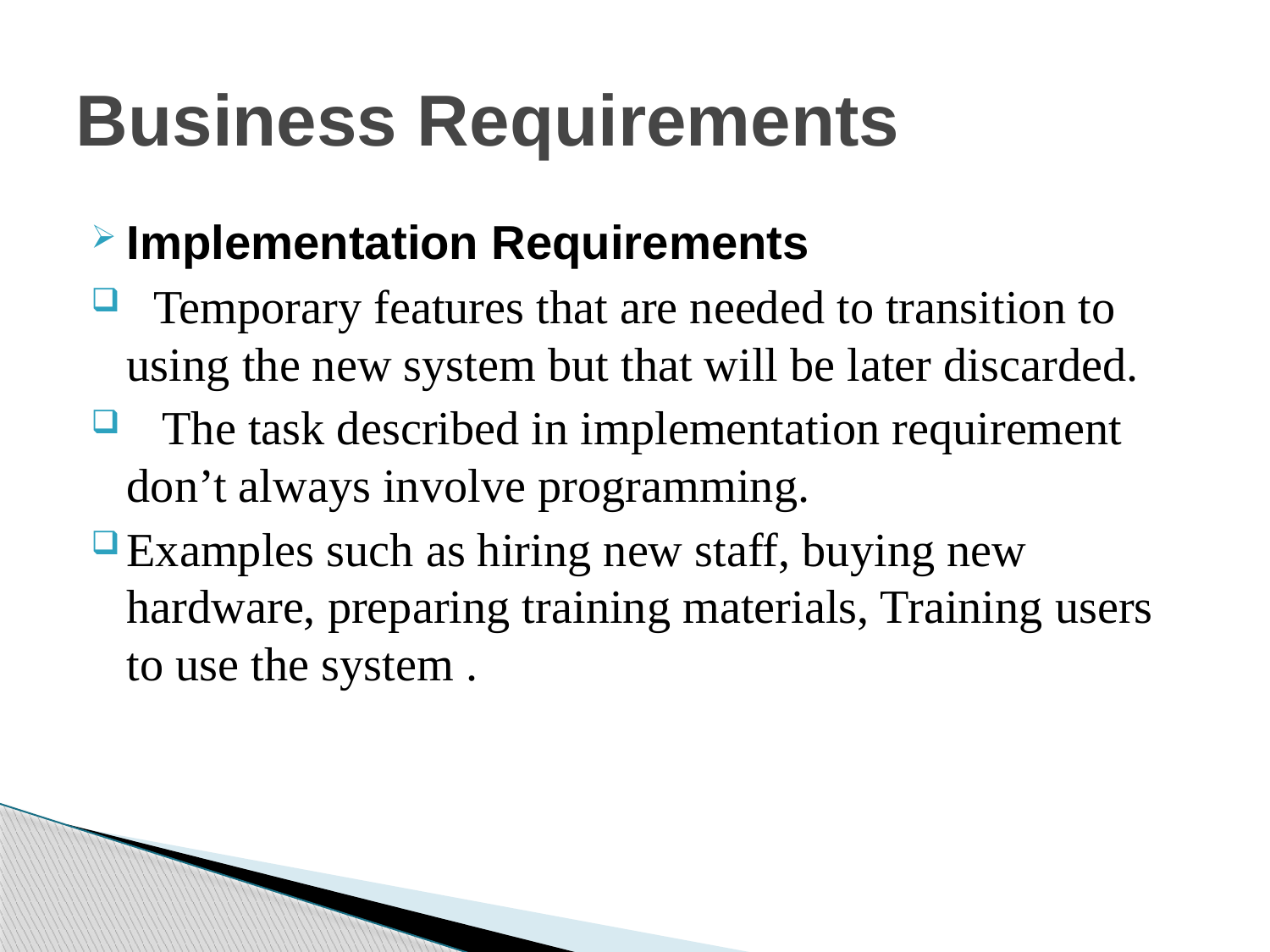

# Business Requirements
Implementation Requirements
  Temporary features that are needed to transition to  using the new system but that will be later discarded.
   The task described in implementation requirement don’t always involve programming.
Examples such as hiring new staff, buying new hardware, preparing training materials, Training users to use the system .